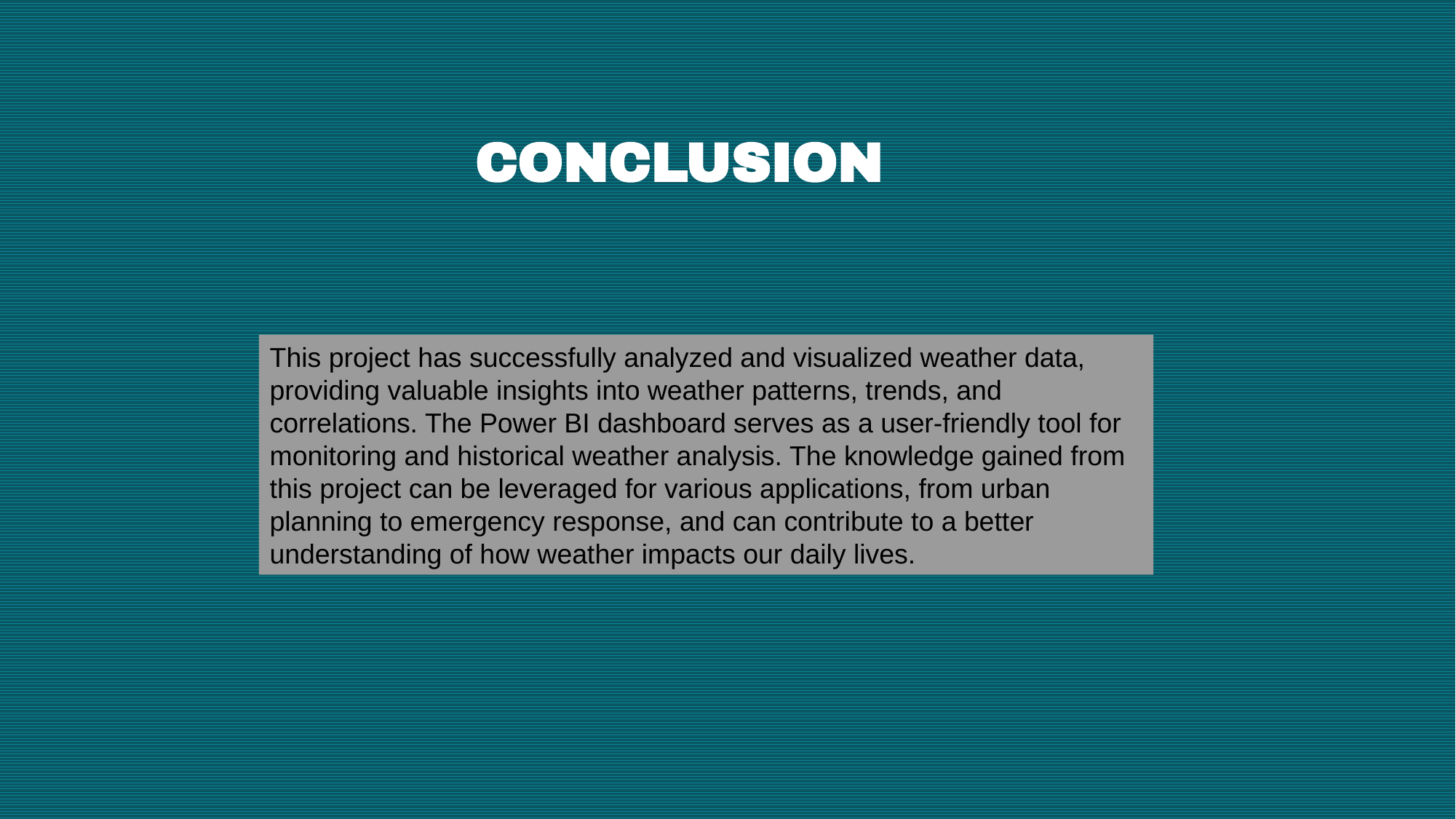

CONCLUSION
This project has successfully analyzed and visualized weather data, providing valuable insights into weather patterns, trends, and correlations. The Power BI dashboard serves as a user-friendly tool for monitoring and historical weather analysis. The knowledge gained from this project can be leveraged for various applications, from urban planning to emergency response, and can contribute to a better understanding of how weather impacts our daily lives.